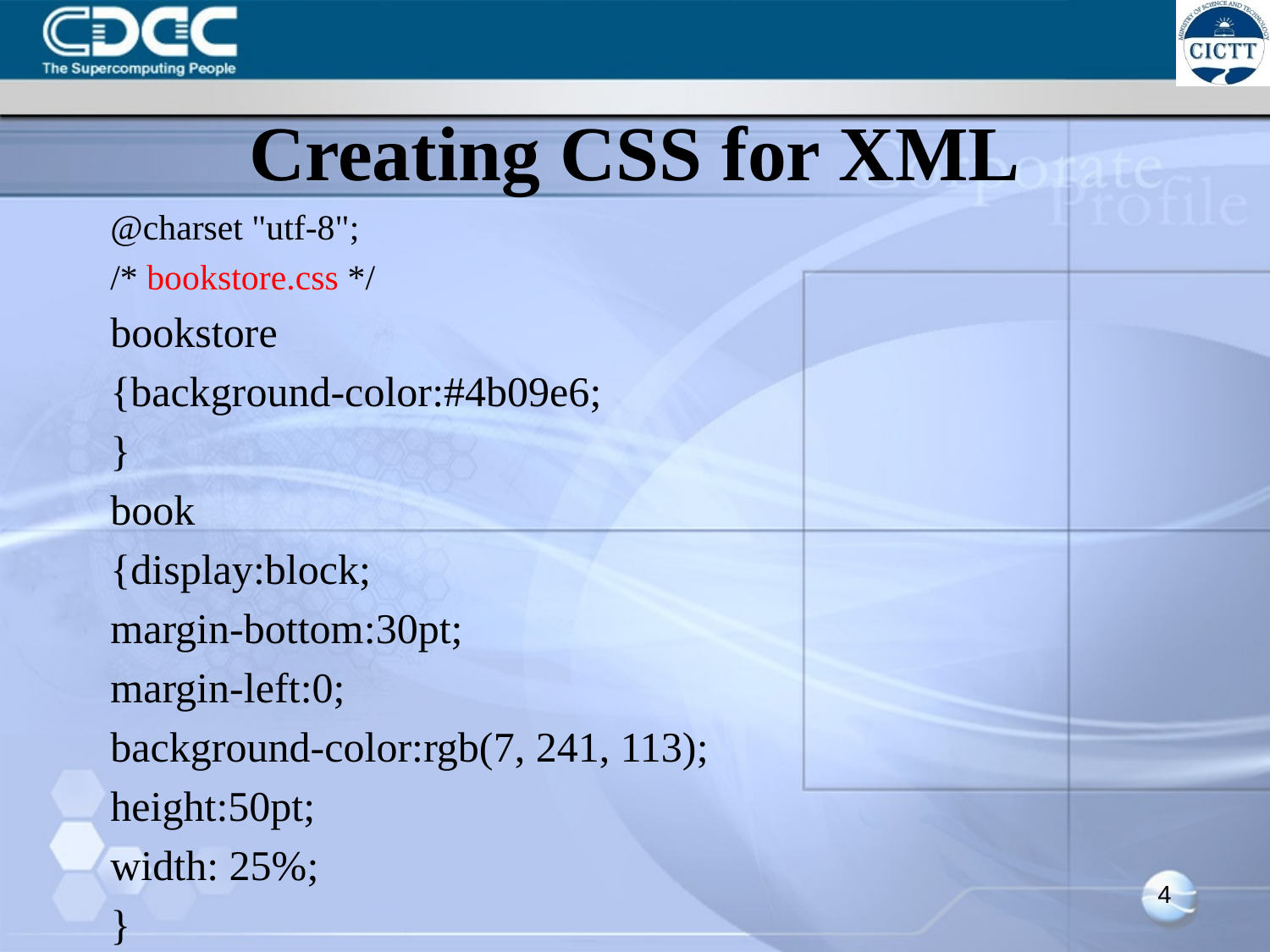

# Creating CSS for XML
@charset "utf-8";
/* bookstore.css */
bookstore
{background-color:#4b09e6;
}
book
{display:block;
margin-bottom:30pt;
margin-left:0;
background-color:rgb(7, 241, 113);
height:50pt;
width: 25%;
}